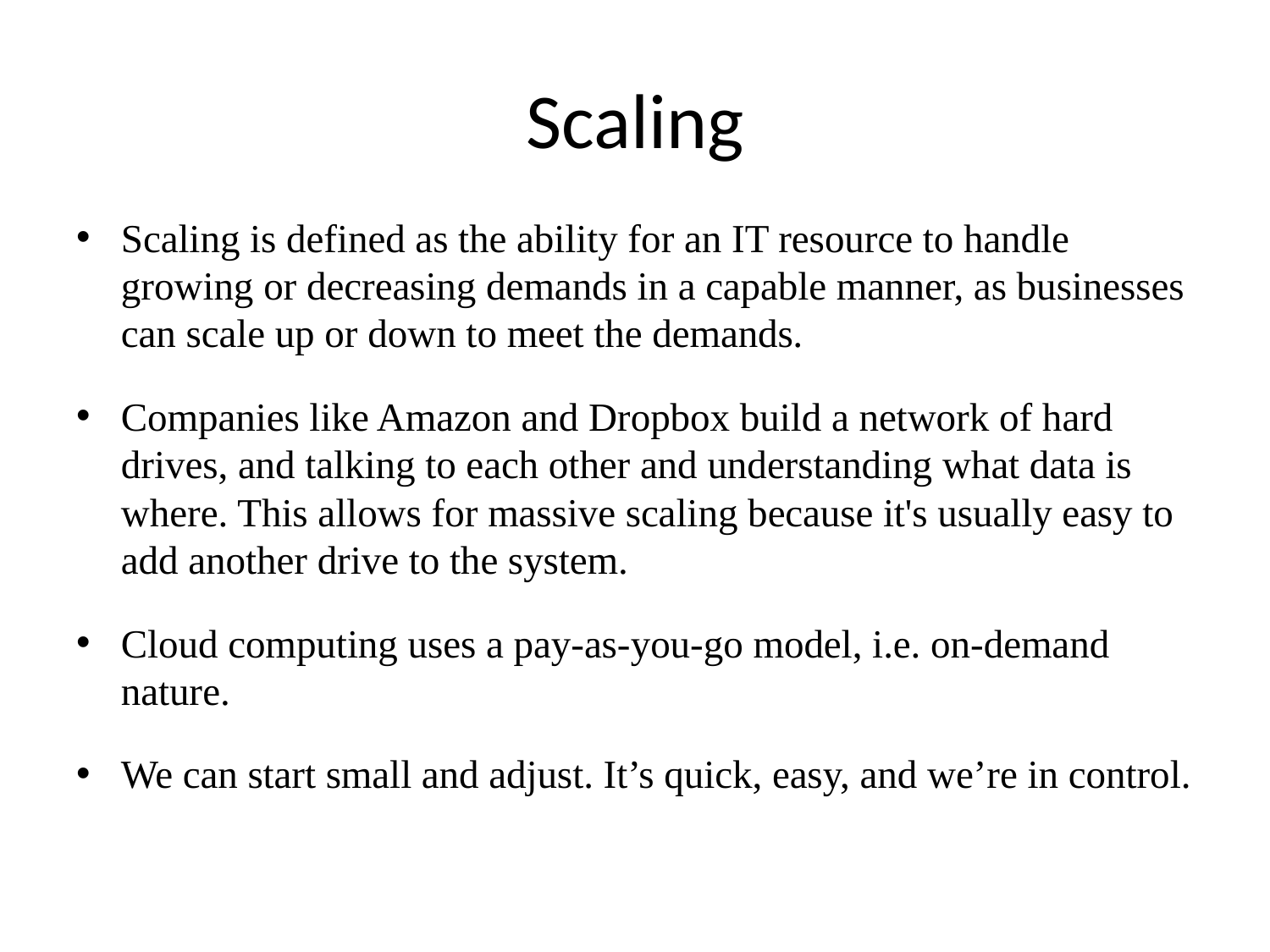

# Scaling
Scaling is defined as the ability for an IT resource to handle growing or decreasing demands in a capable manner, as businesses can scale up or down to meet the demands.

Companies like Amazon and Dropbox build a network of hard drives, and talking to each other and understanding what data is where. This allows for massive scaling because it's usually easy to add another drive to the system.

Cloud computing uses a pay-as-you-go model, i.e. on-demand nature.

We can start small and adjust. It’s quick, easy, and we’re in control.